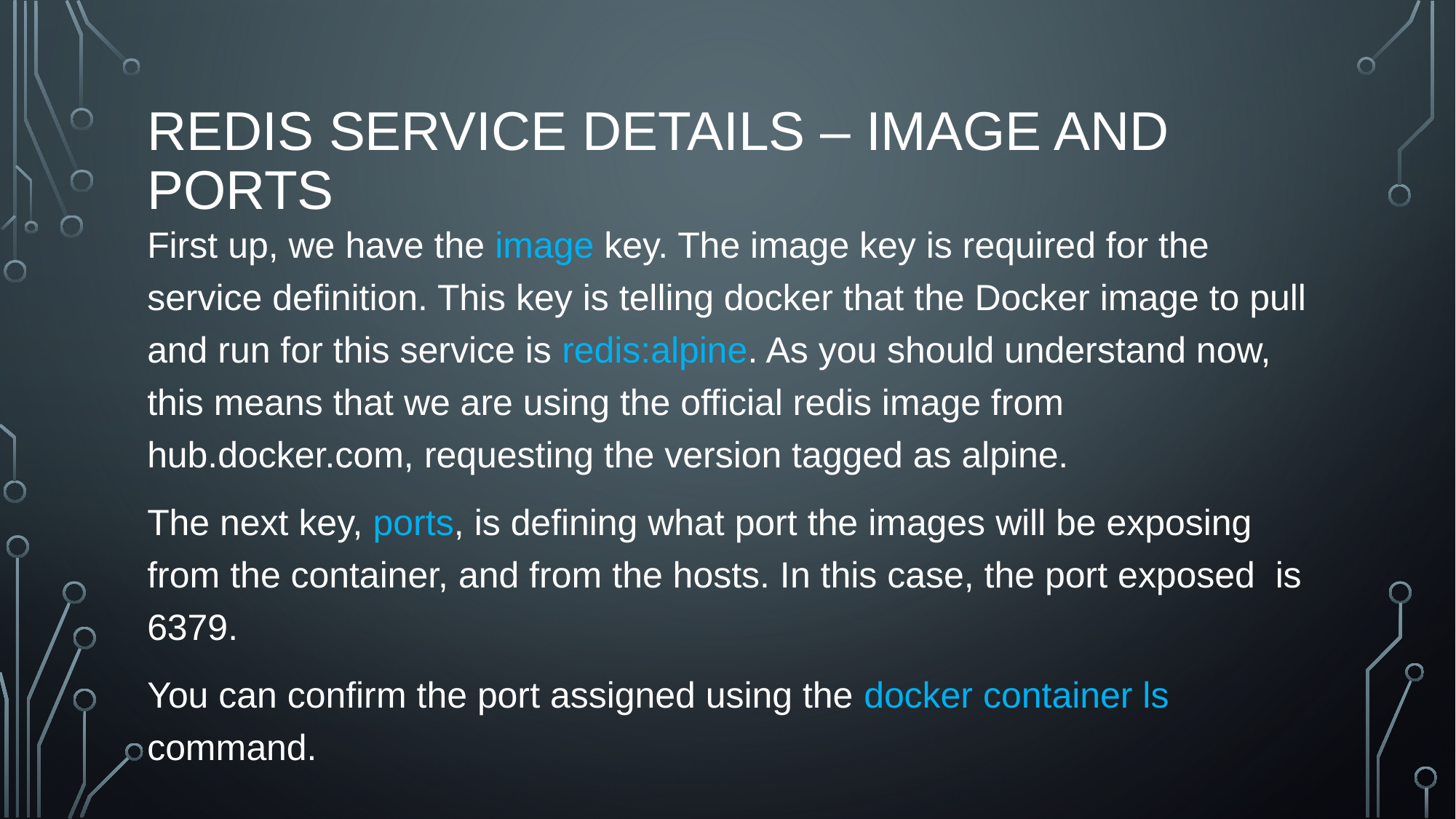

# REDIS Service details – IMAGE AND PORTS
First up, we have the image key. The image key is required for the service definition. This key is telling docker that the Docker image to pull and run for this service is redis:alpine. As you should understand now, this means that we are using the official redis image from hub.docker.com, requesting the version tagged as alpine.
The next key, ports, is defining what port the images will be exposing from the container, and from the hosts. In this case, the port exposed  is 6379.
You can confirm the port assigned using the docker container ls command.